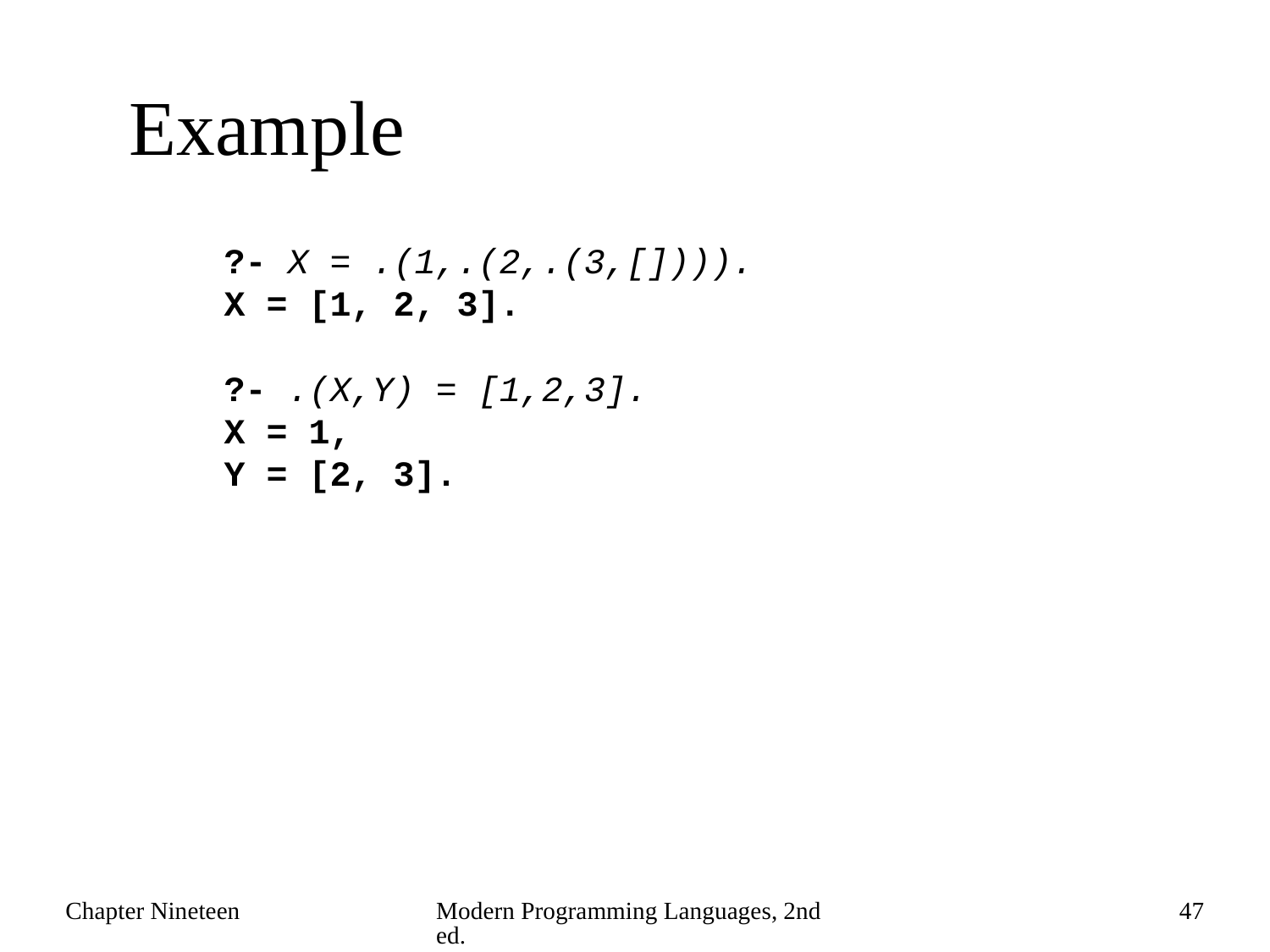

# Example
?- X = .(1,.(2,.(3,[]))).
X = [1, 2, 3].
?- .(X,Y) = [1,2,3].
X = 1,
Y = [2, 3].
Chapter Nineteen
Modern Programming Languages, 2nd ed.
47